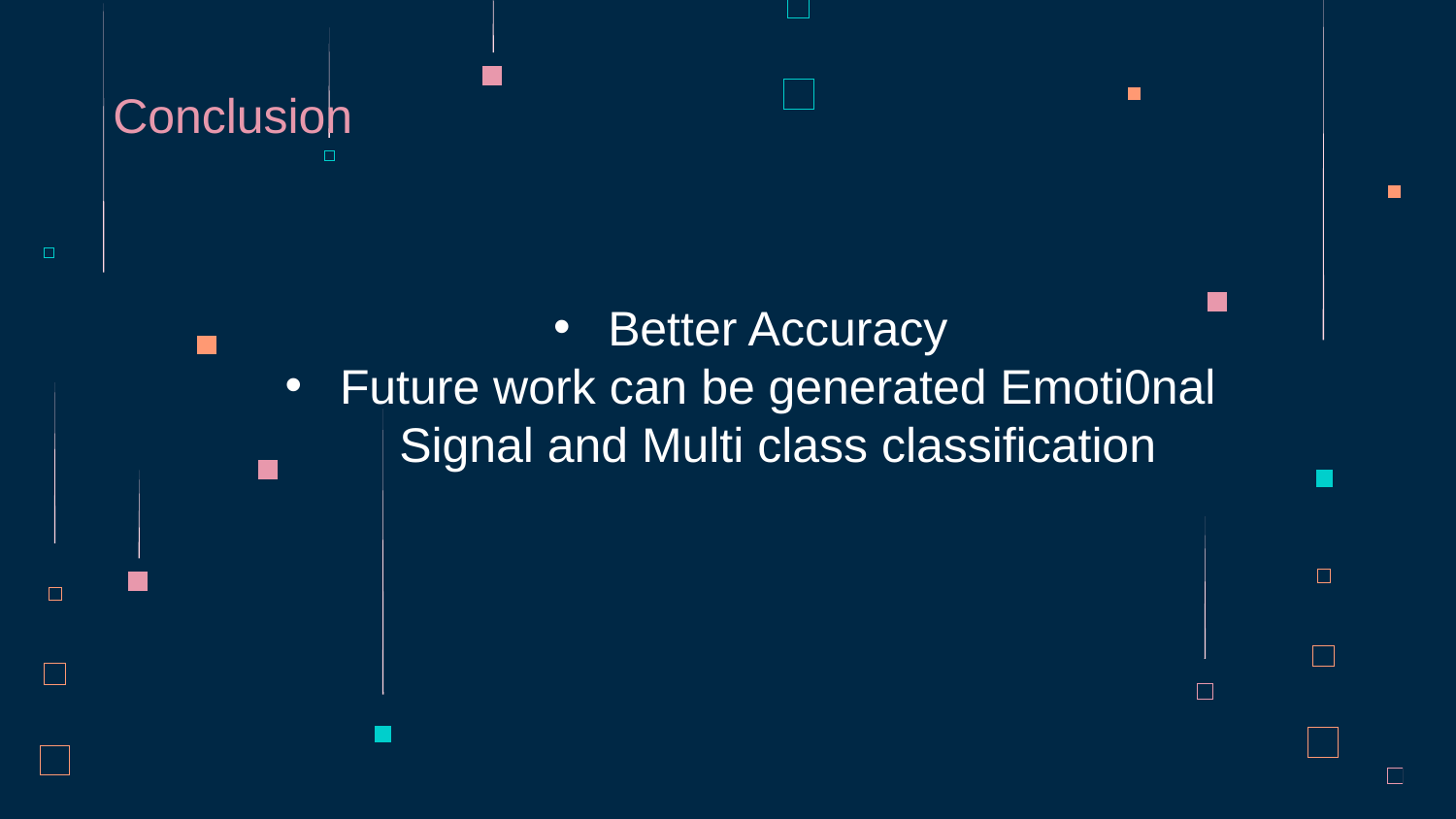

Conclusion
Better Accuracy
Future work can be generated Emoti0nal Signal and Multi class classification